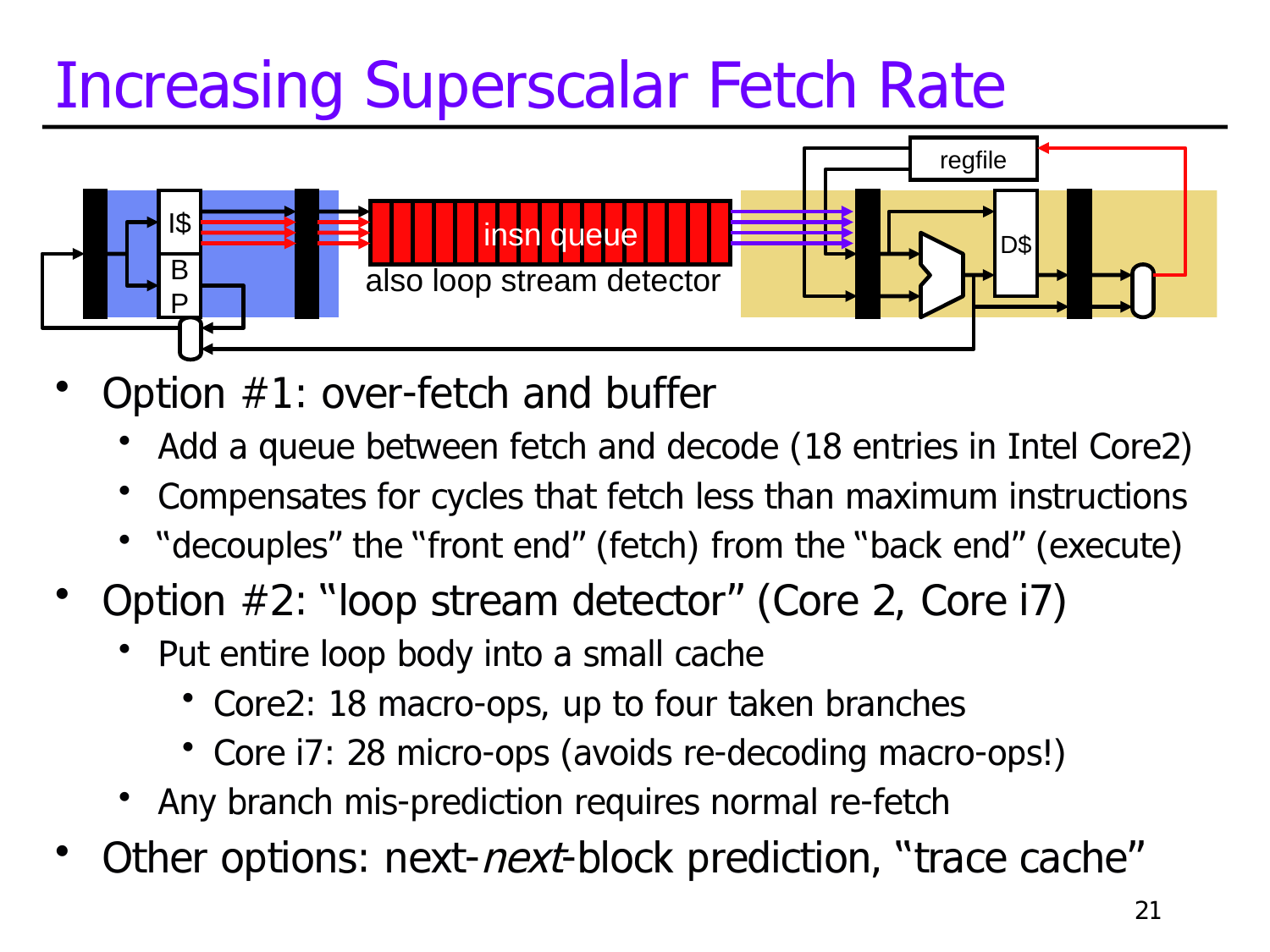

# Increasing Superscalar Fetch Rate
regfile

I$

D$

insn queue

B
P
also loop stream detector

Option #1: over-fetch and buffer
Add a queue between fetch and decode (18 entries in Intel Core2)
Compensates for cycles that fetch less than maximum instructions
“decouples” the “front end” (fetch) from the “back end” (execute)
Option #2: “loop stream detector” (Core 2, Core i7)
Put entire loop body into a small cache
Core2: 18 macro-ops, up to four taken branches
Core i7: 28 micro-ops (avoids re-decoding macro-ops!)
Any branch mis-prediction requires normal re-fetch
Other options: next-next-block prediction, “trace cache”

21